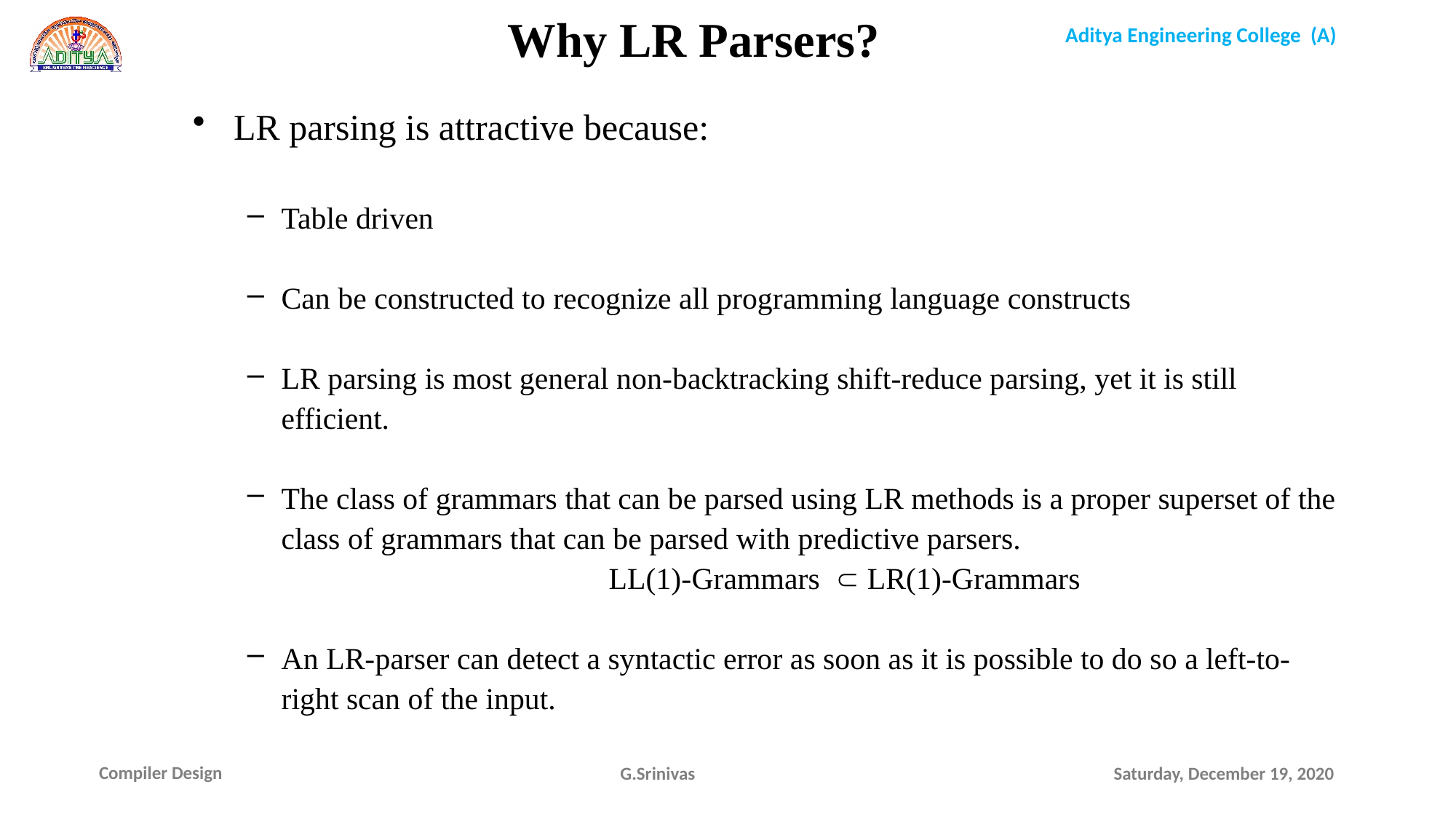

Why LR Parsers?
LR parsing is attractive because:

Table driven

Can be constructed to recognize all programming language constructs

LR parsing is most general non-backtracking shift-reduce parsing, yet it is still efficient.

The class of grammars that can be parsed using LR methods is a proper superset of the class of grammars that can be parsed with predictive parsers.                                                    			LL(1)-Grammars  ⊂ LR(1)-Grammars

An LR-parser can detect a syntactic error as soon as it is possible to do so a left-to-right scan of the input.
G.Srinivas
Saturday, December 19, 2020